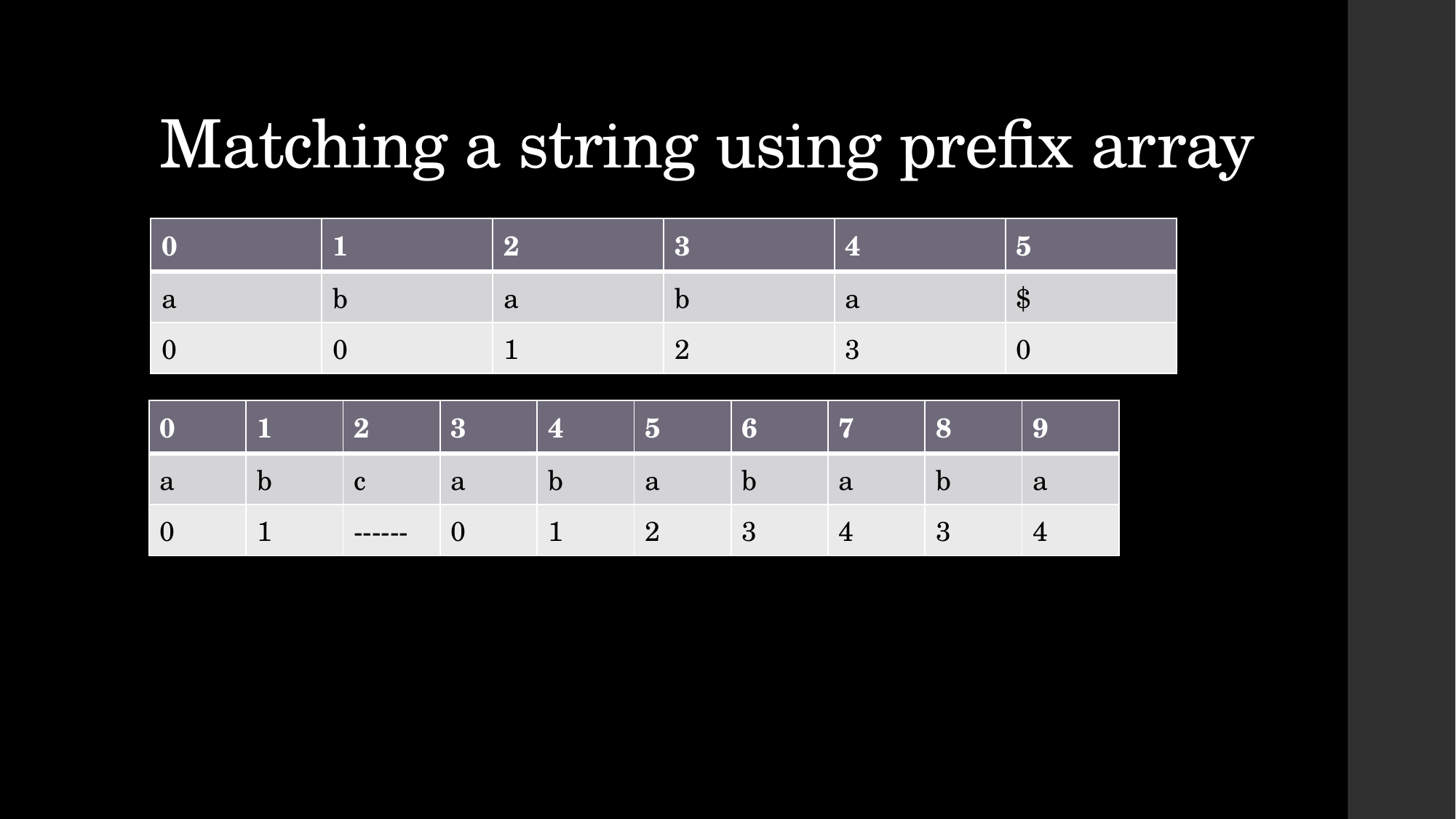

# Matching a string using prefix array
| 0 | 1 | 2 | 3 | 4 | 5 |
| --- | --- | --- | --- | --- | --- |
| a | b | a | b | a | $ |
| 0 | 0 | 1 | 2 | 3 | 0 |
| 0 | 1 | 2 | 3 | 4 | 5 | 6 | 7 | 8 | 9 |
| --- | --- | --- | --- | --- | --- | --- | --- | --- | --- |
| a | b | c | a | b | a | b | a | b | a |
| 0 | 1 | ------ | 0 | 1 | 2 | 3 | 4 | 3 | 4 |